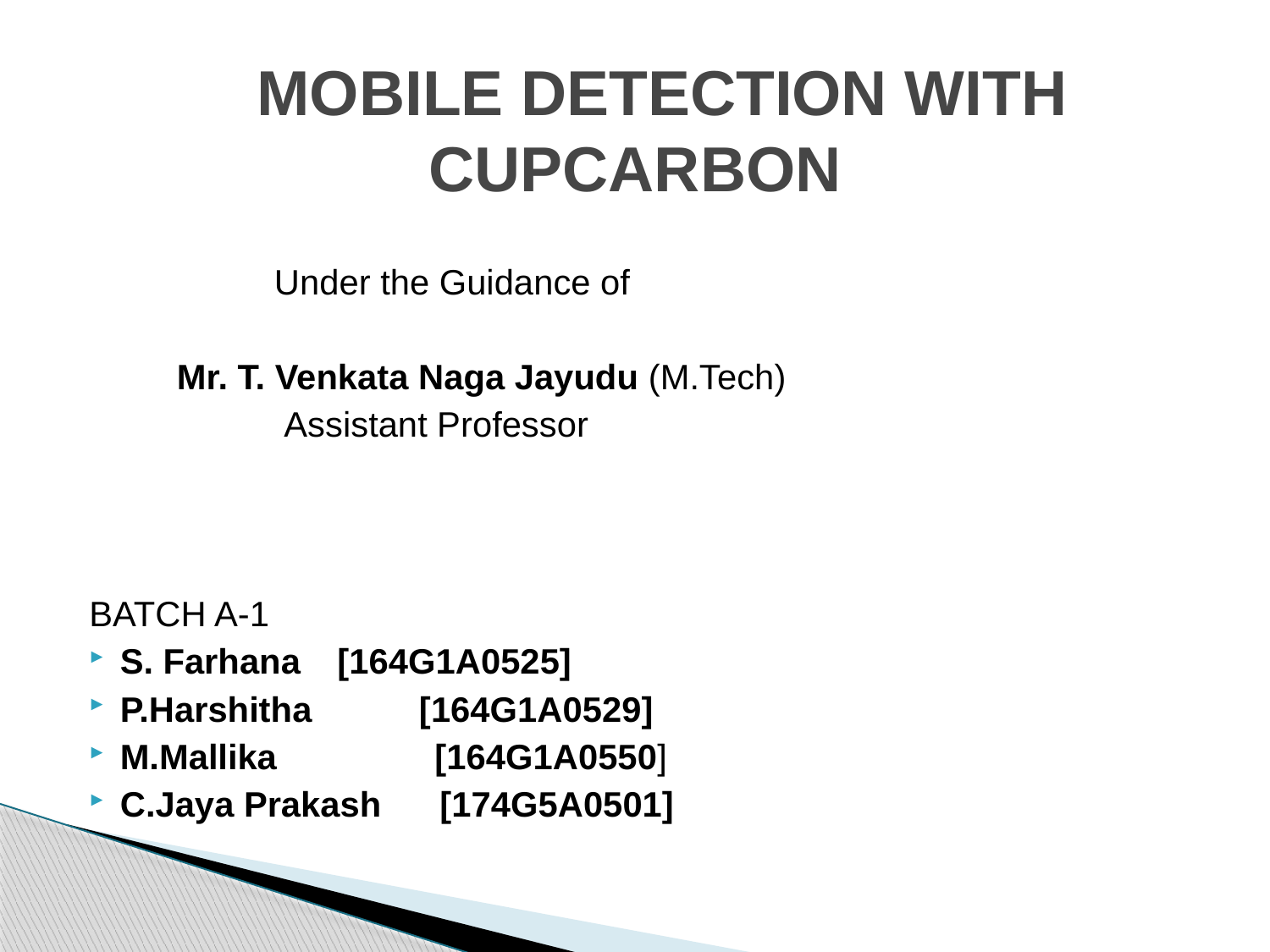

# MOBILE DETECTION WITH CUPCARBON

                   Under the Guidance of

         Mr. T. Venkata Naga Jayudu (M.Tech)
                    Assistant Professor

BATCH A-1
S. Farhana	   [164G1A0525]
P.Harshitha           [164G1A0529]
M.Mallika	             [164G1A0550]
C.Jaya Prakash      [174G5A0501]